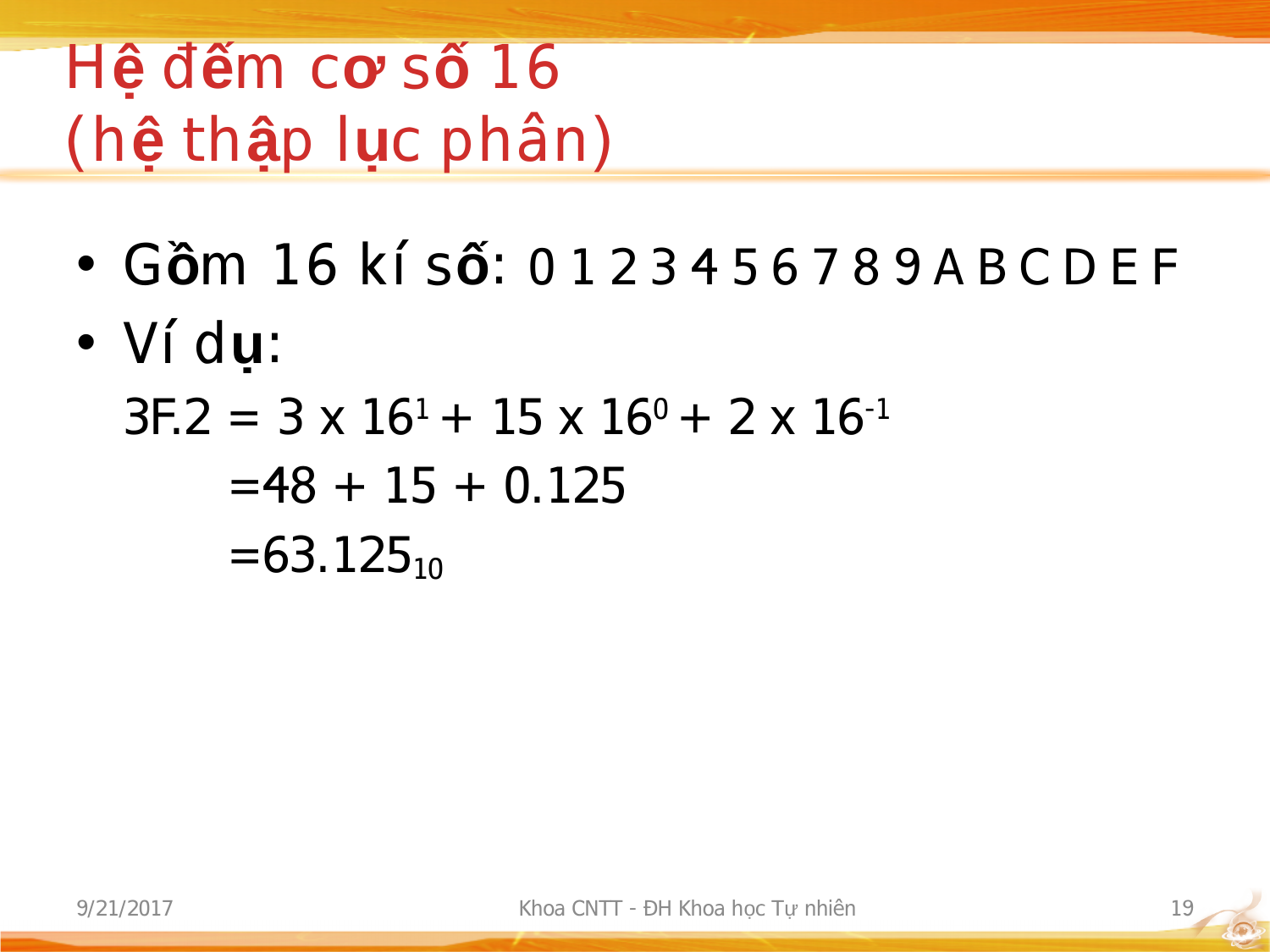

# Hệ đếm cơ số 16 (hệ thập lục phân)
Gồm 16 kí số: 0 1 2 3 4 5 6 7 8 9 A B C D E F
Ví dụ:
	3F.2 = 3 x 161 + 15 x 160 + 2 x 16-1
=48 + 15 + 0.125
=63.12510

9/21/2017
Khoa CNTT - ĐH Khoa học Tự nhiên
19